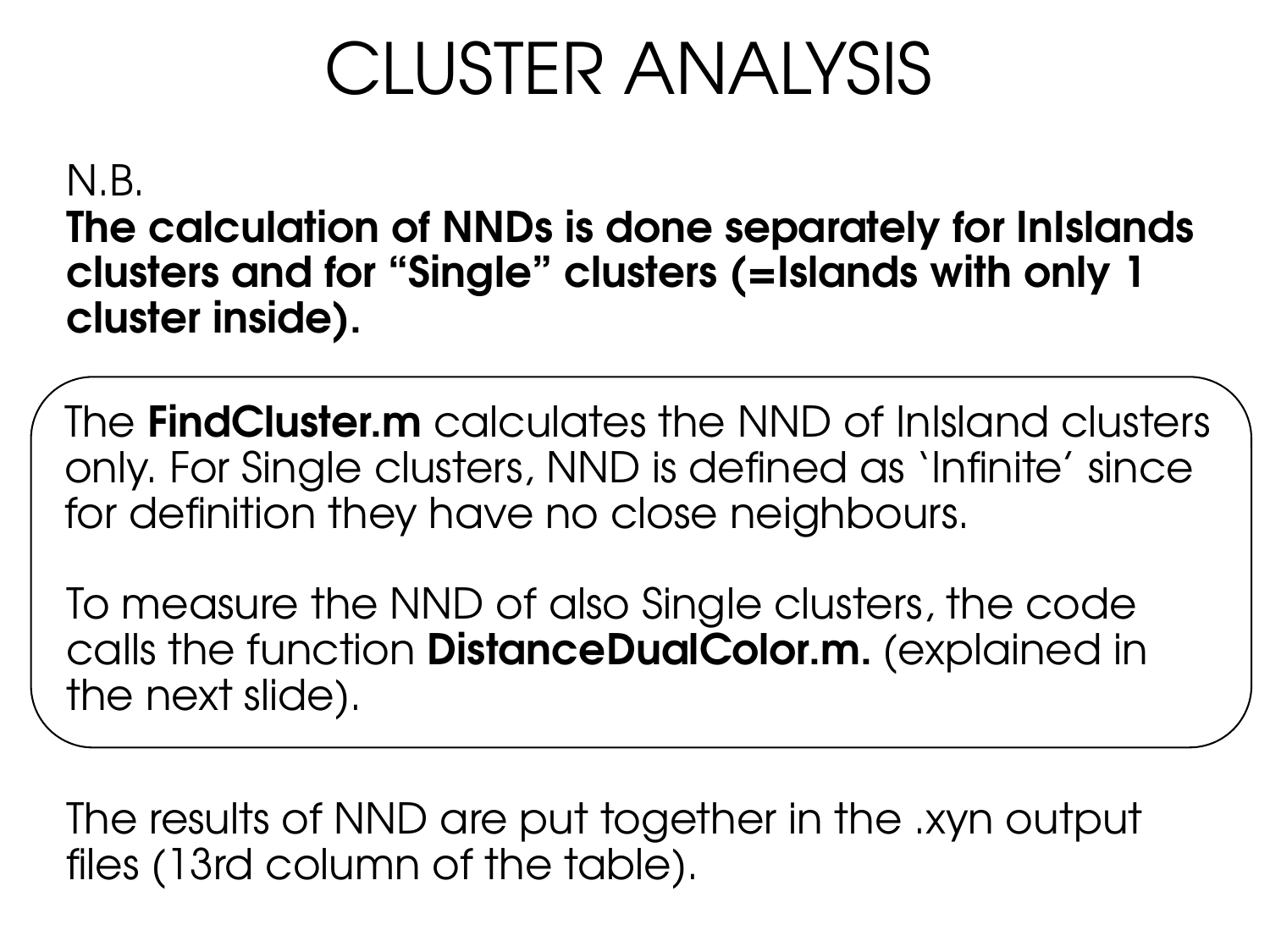

CLUSTER ANALYSIS
N.B.
The calculation of NNDs is done separately for InIslands clusters and for “Single” clusters (=Islands with only 1 cluster inside).

The FindCluster.m calculates the NND of InIsland clusters only. For Single clusters, NND is defined as ‘Infinite’ since for definition they have no close neighbours.

To measure the NND of also Single clusters, the code calls the function DistanceDualColor.m. (explained in the next slide).

The results of NND are put together in the .xyn output files (13rd column of the table).